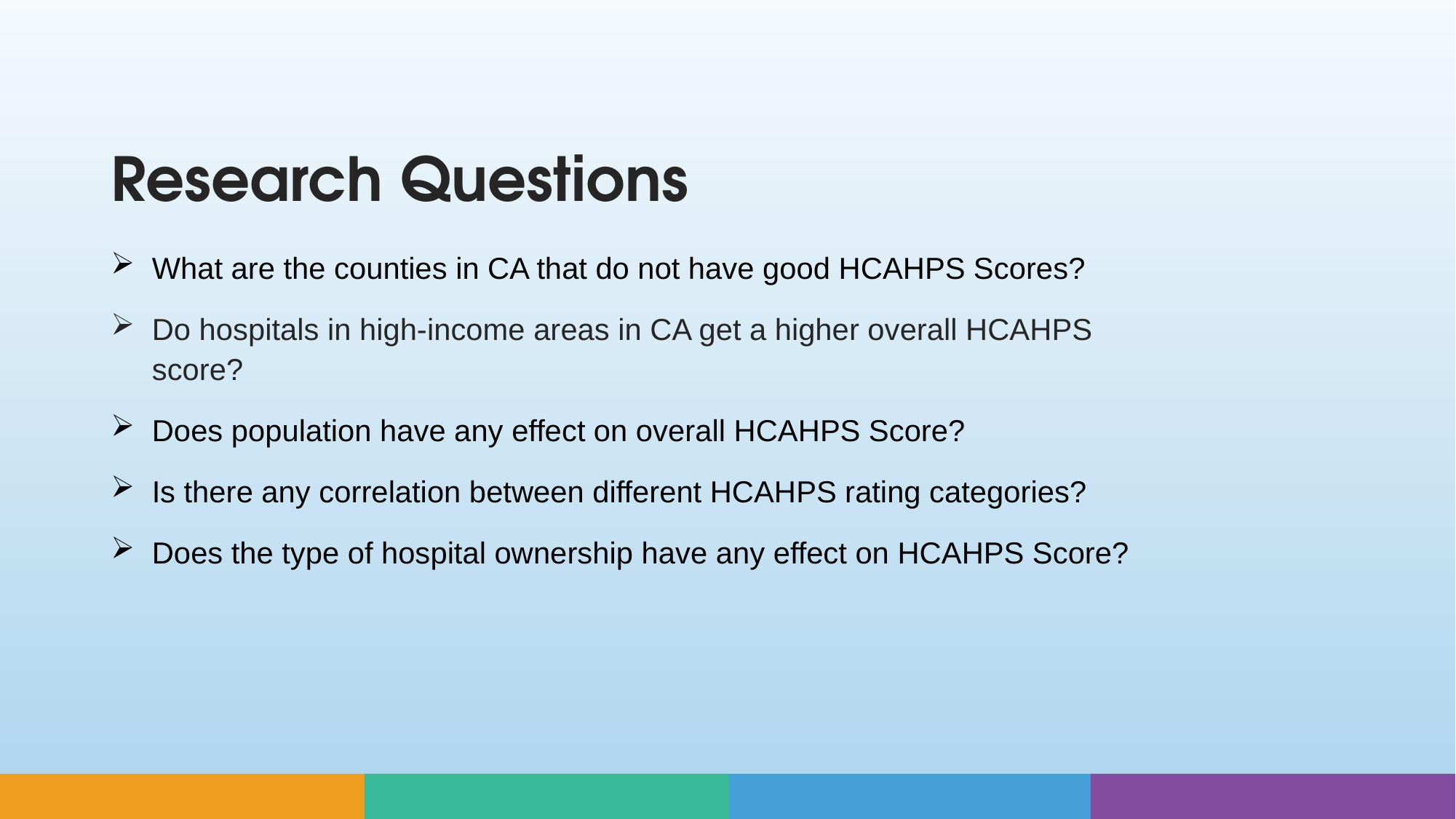

# Research Questions
What are the counties in CA that do not have good HCAHPS Scores?
Do hospitals in high-income areas in CA get a higher overall HCAHPS score?
Does population have any effect on overall HCAHPS Score?
Is there any correlation between different HCAHPS rating categories?
Does the type of hospital ownership have any effect on HCAHPS Score?